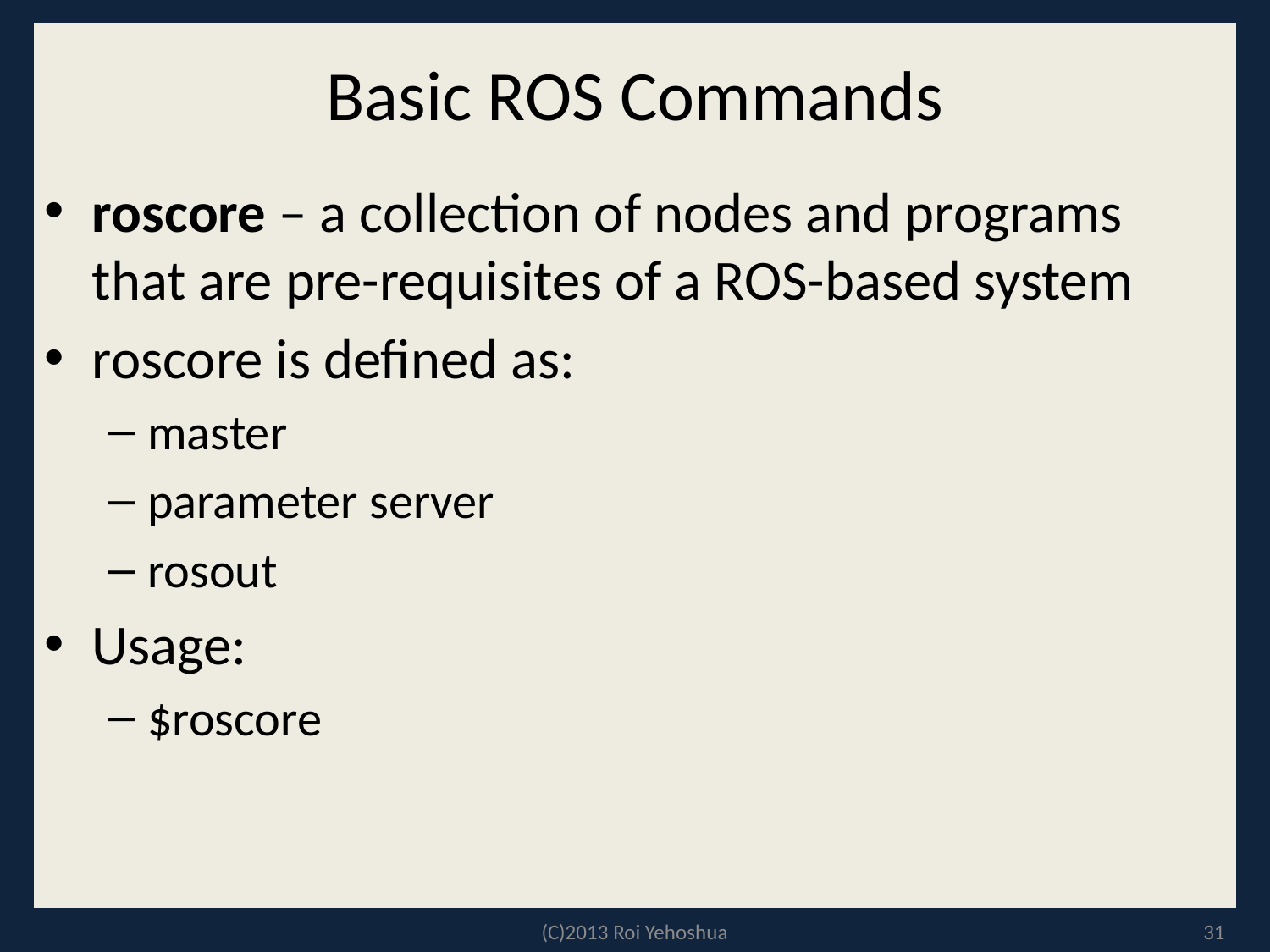

# Basic ROS Commands
roscore – a collection of nodes and programs that are pre-requisites of a ROS-based system
roscore is defined as:
master
parameter server
rosout
Usage:
$roscore

(C)2013 Roi Yehoshua
31